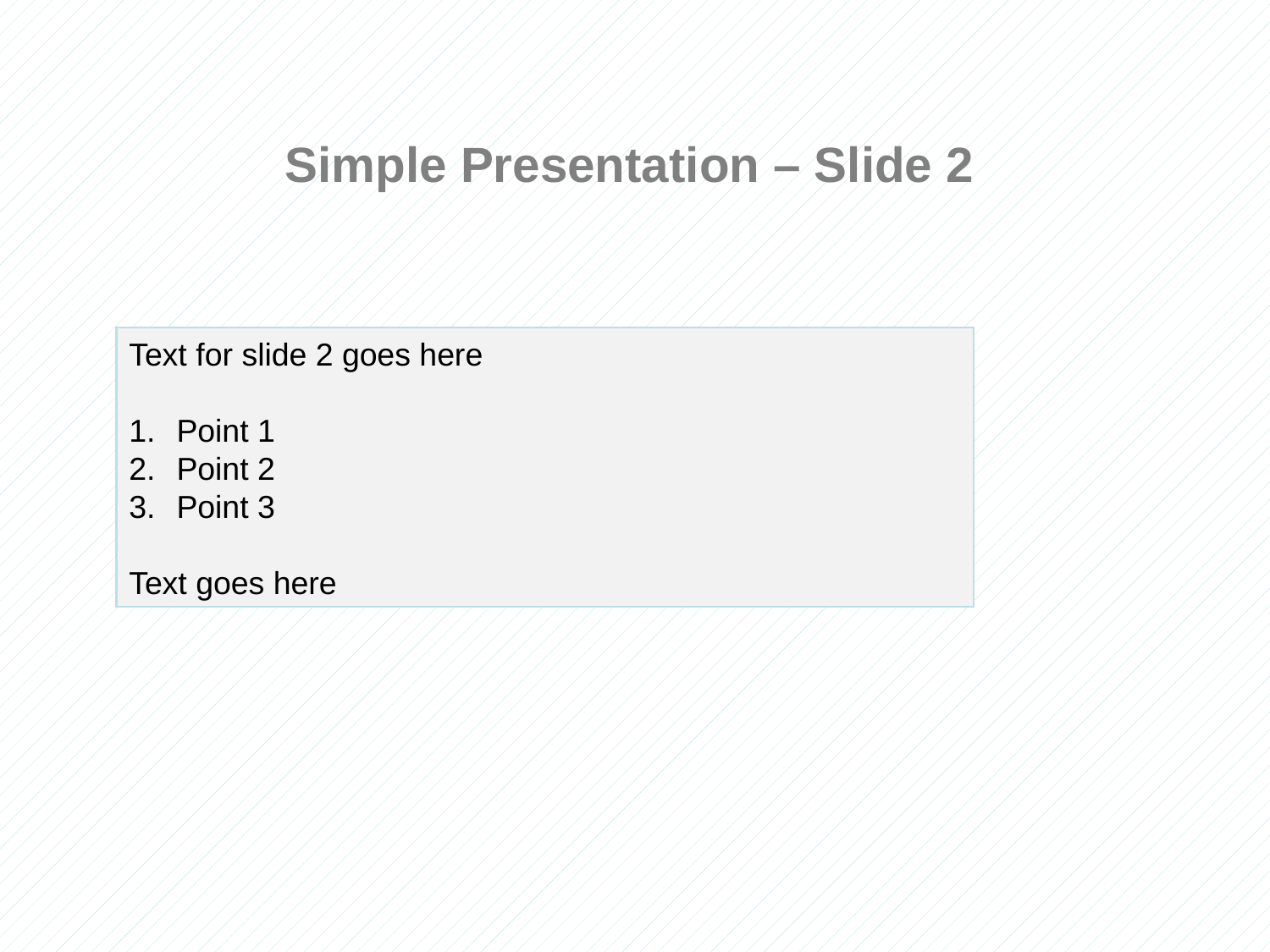

Simple Presentation – Slide 2
Text for slide 2 goes here

Point 1
Point 2
Point 3

Text goes here